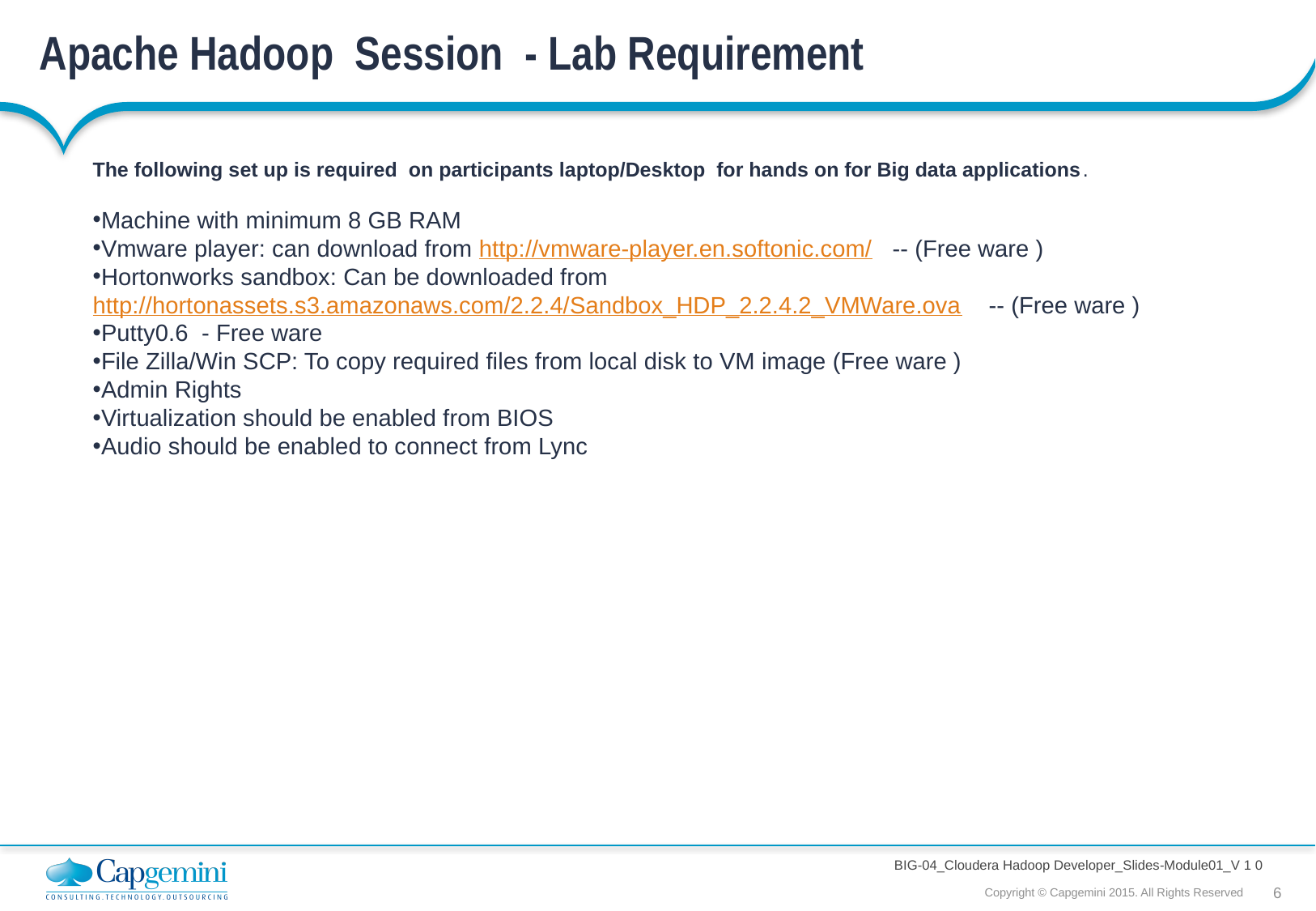

# Apache Hadoop  Session  - Lab Requirement
The following set up is required  on participants laptop/Desktop  for hands on for Big data applications.

Machine with minimum 8 GB RAM
Vmware player: can download from http://vmware-player.en.softonic.com/   -- (Free ware )
Hortonworks sandbox: Can be downloaded from http://hortonassets.s3.amazonaws.com/2.2.4/Sandbox_HDP_2.2.4.2_VMWare.ova    -- (Free ware )
Putty0.6  - Free ware
File Zilla/Win SCP: To copy required files from local disk to VM image (Free ware )
Admin Rights
Virtualization should be enabled from BIOS
Audio should be enabled to connect from Lync